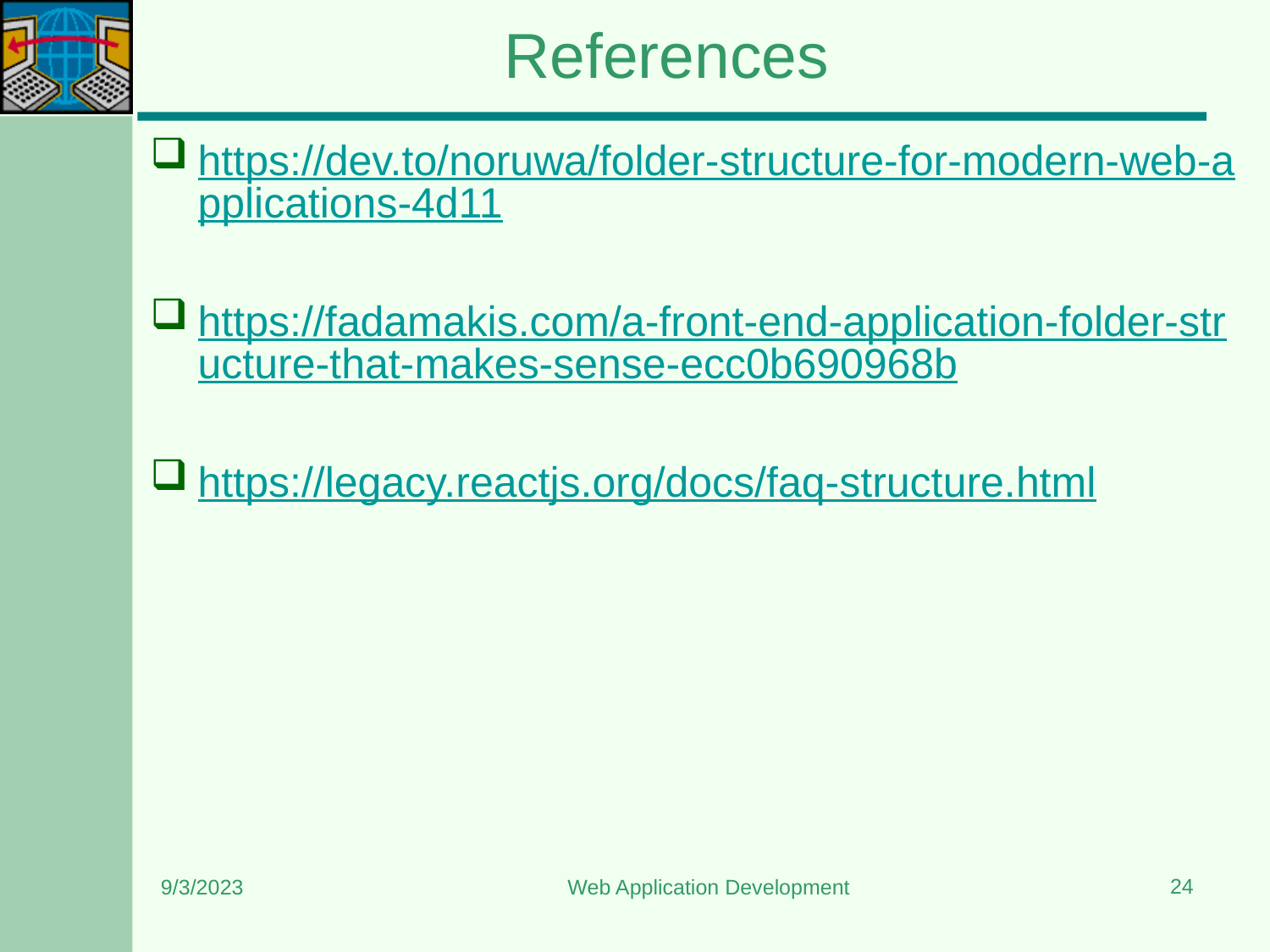

# References
https://dev.to/noruwa/folder-structure-for-modern-web-applications-4d11

https://fadamakis.com/a-front-end-application-folder-structure-that-makes-sense-ecc0b690968b

https://legacy.reactjs.org/docs/faq-structure.html

24
9/3/2023
Web Application Development